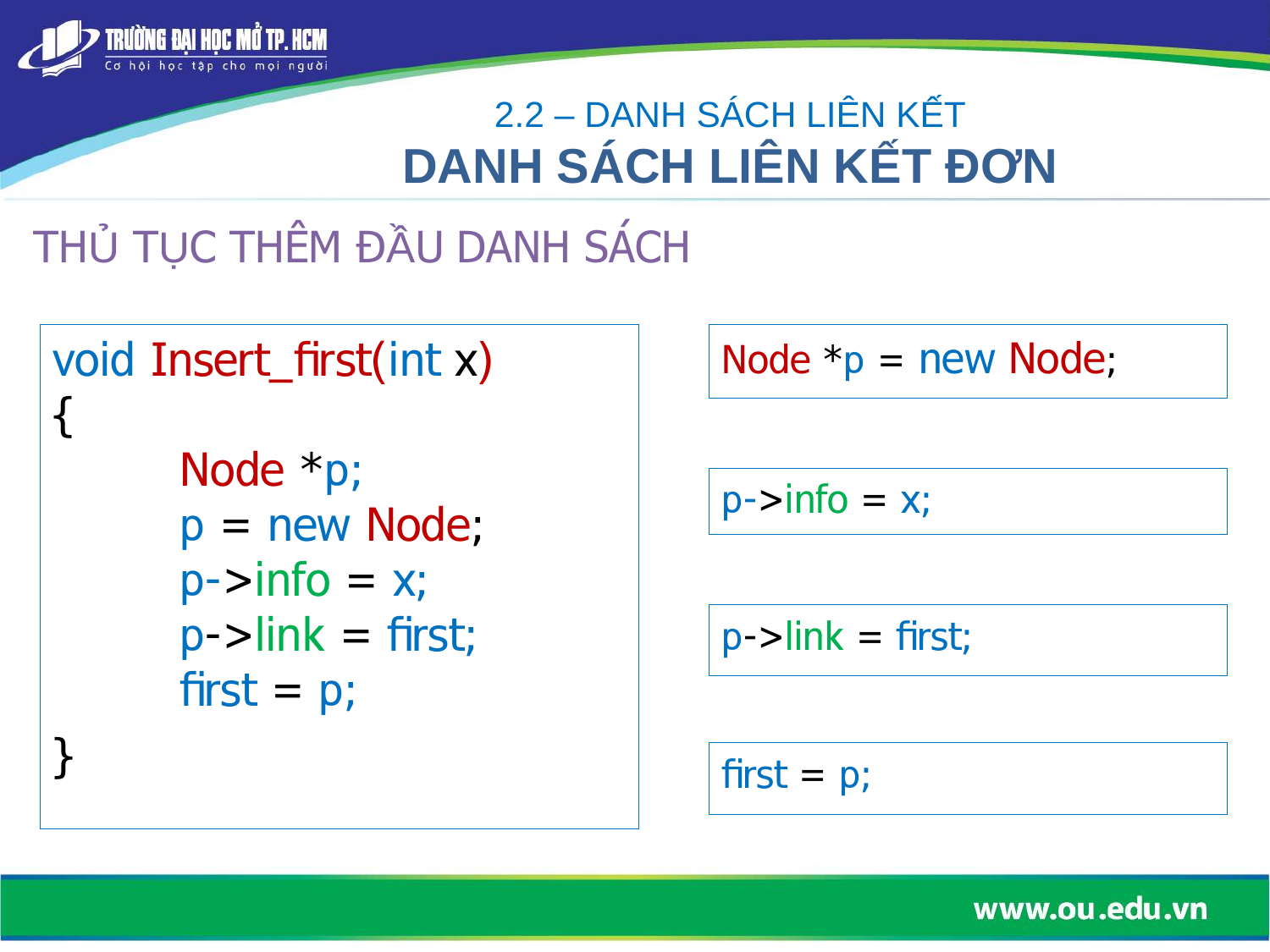

2.2 – DANH SÁCH LIÊN KẾT
DANH SÁCH LIÊN KẾT ĐƠN
THỦ TỤC THÊM ĐẦU DANH SÁCH
void Insert_first(int x)
{
	Node *p;
	p = new Node;
	p->info = x;
	p->link = first;
	first = p;
}
Node *p = new Node;

p->info = x;

p->link = first;

first = p;